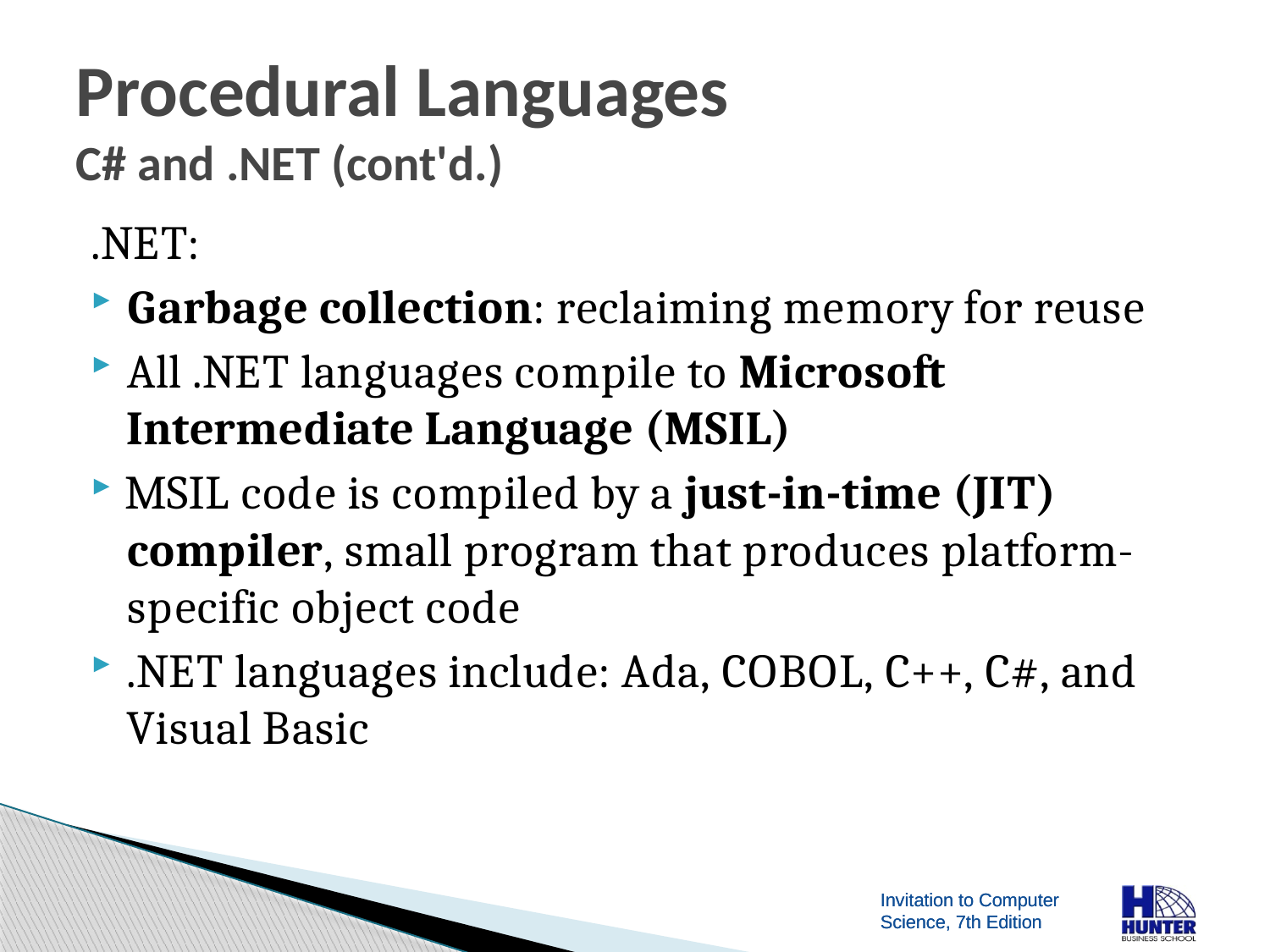

# Procedural Languages C# and .NET (cont'd.)
.NET:
Garbage collection: reclaiming memory for reuse
All .NET languages compile to Microsoft Intermediate Language (MSIL)
MSIL code is compiled by a just-in-time (JIT) compiler, small program that produces platform-specific object code
.NET languages include: Ada, COBOL, C++, C#, and Visual Basic